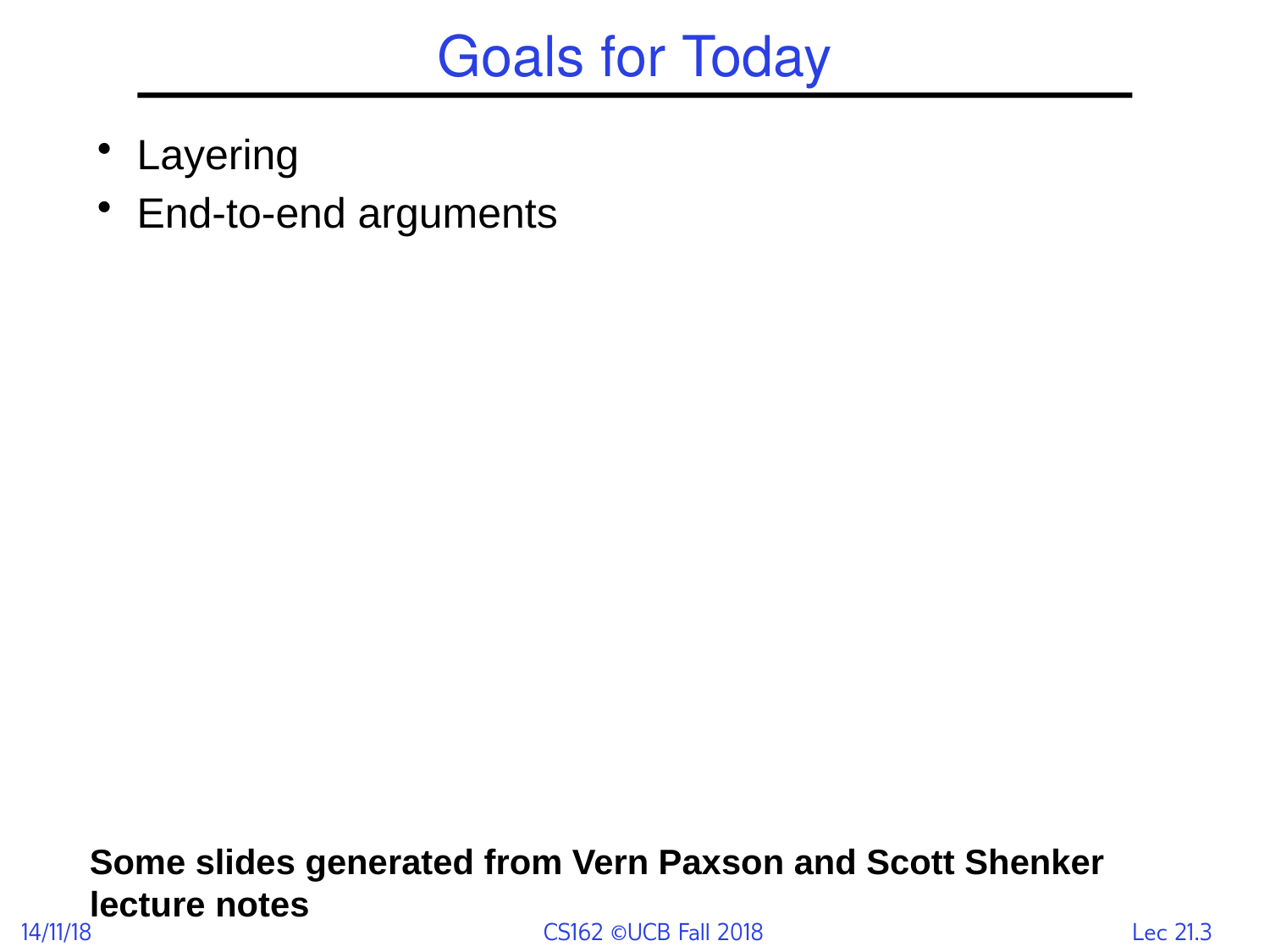

# Goals for Today
Layering
End-to-end arguments

Some slides generated from Vern Paxson and Scott Shenker lecture notes